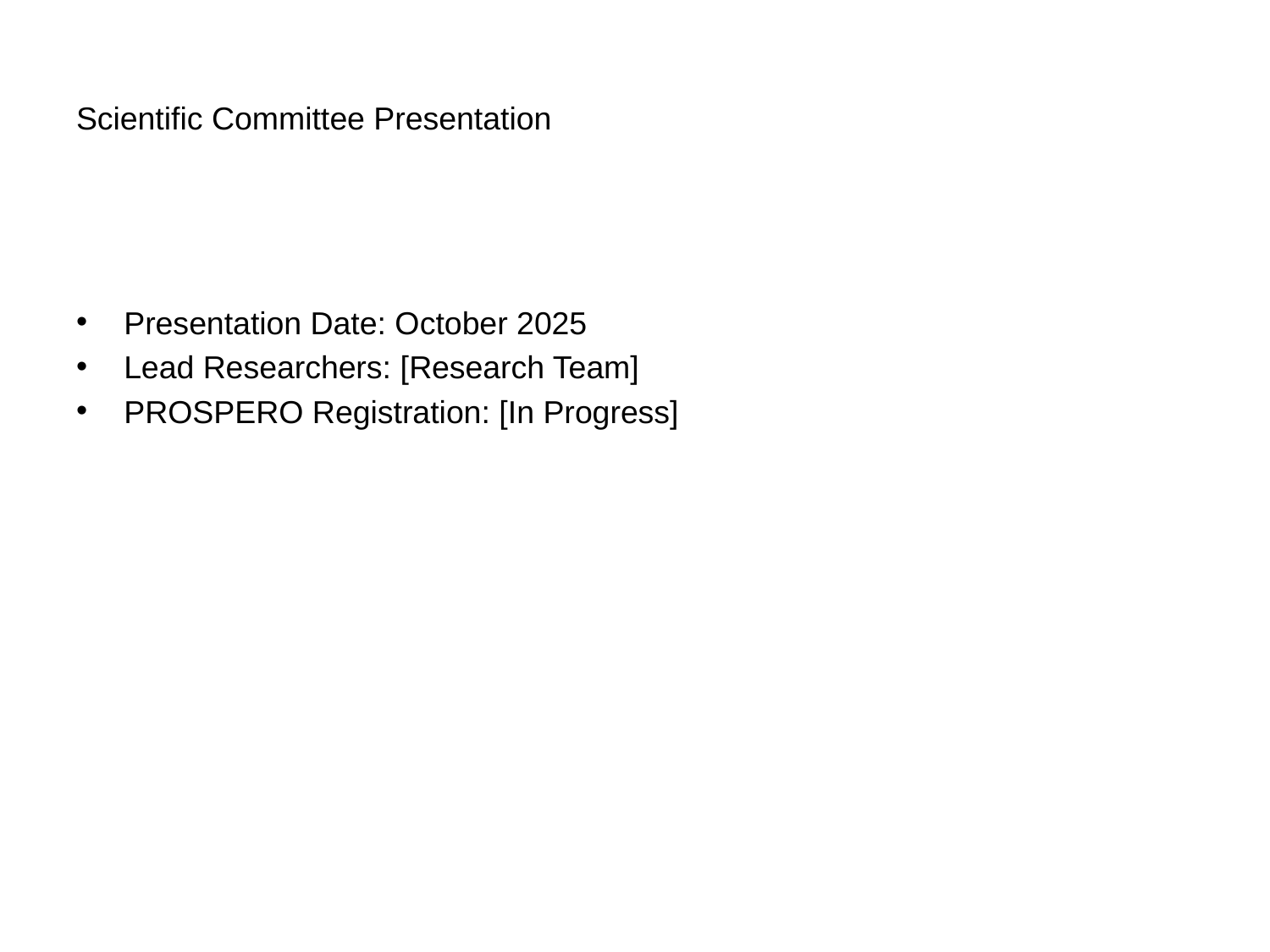

# Scientific Committee Presentation

Presentation Date: October 2025
Lead Researchers: [Research Team]
PROSPERO Registration: [In Progress]